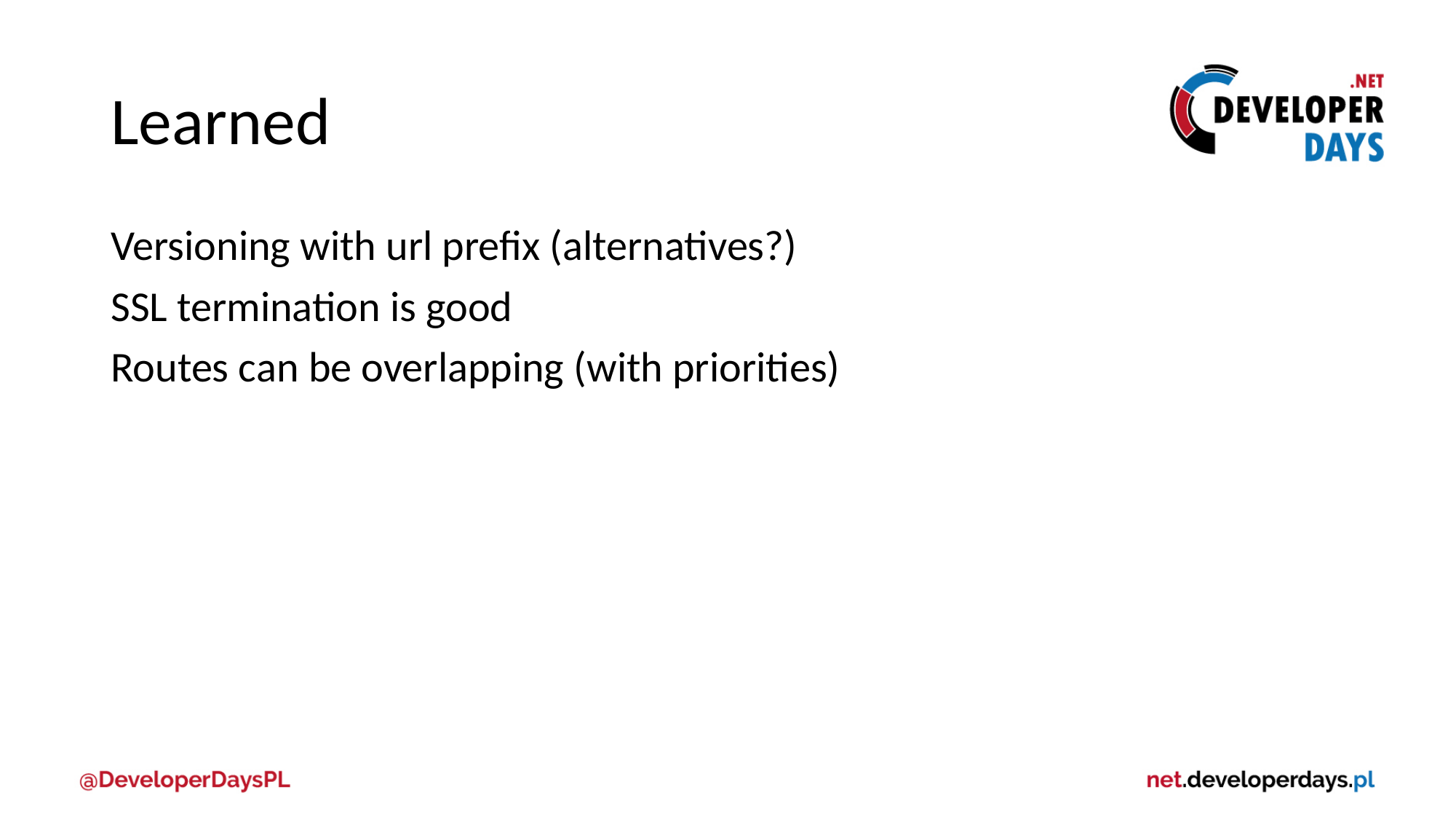

# Learned
Versioning with url prefix (alternatives?)
SSL termination is good
Routes can be overlapping (with priorities)